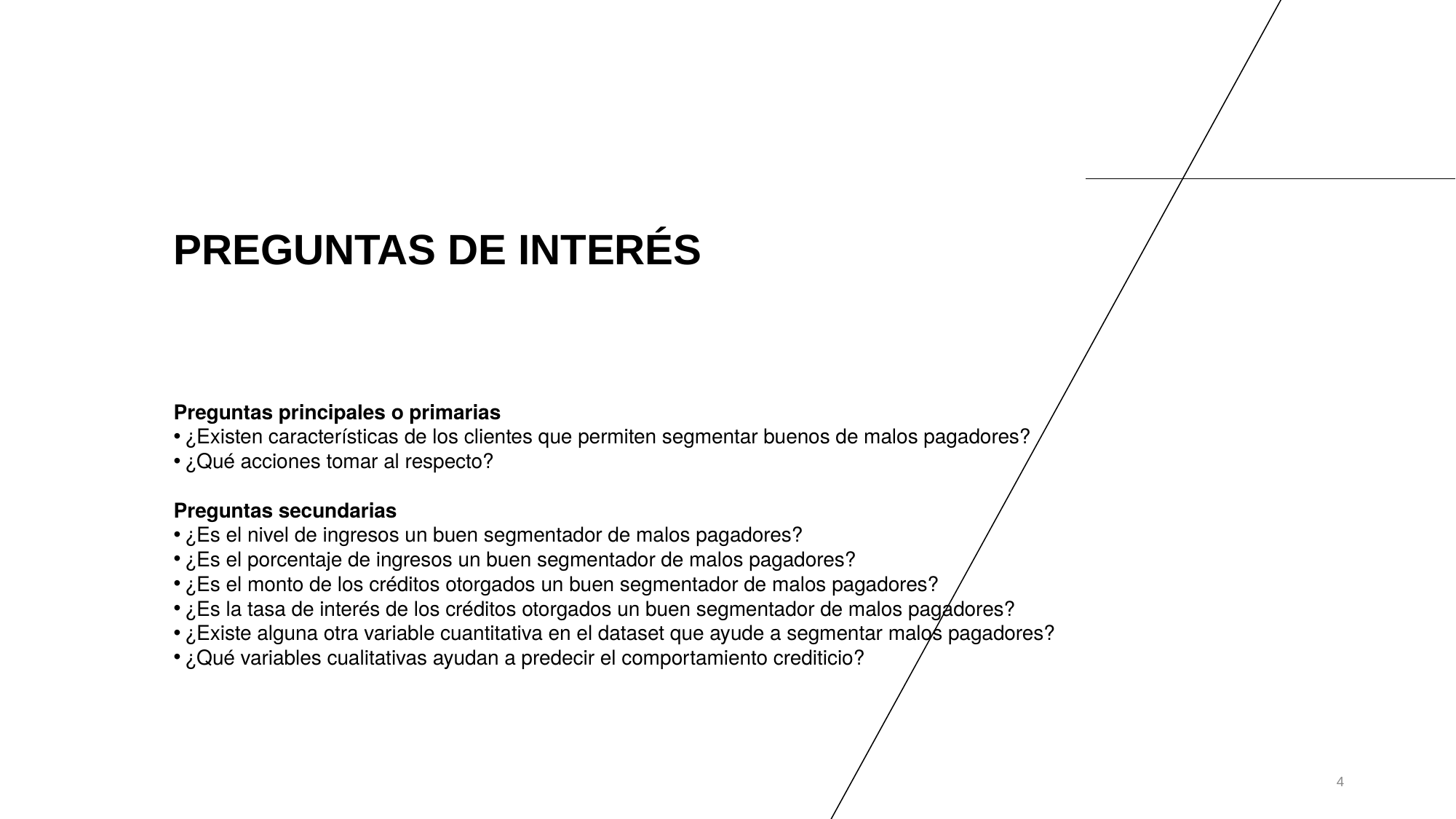

# PREGUNTAS DE INTERÉS
Preguntas principales o primarias
 ¿Existen características de los clientes que permiten segmentar buenos de malos pagadores?
 ¿Qué acciones tomar al respecto?

Preguntas secundarias
 ¿Es el nivel de ingresos un buen segmentador de malos pagadores?
 ¿Es el porcentaje de ingresos un buen segmentador de malos pagadores?
 ¿Es el monto de los créditos otorgados un buen segmentador de malos pagadores?
 ¿Es la tasa de interés de los créditos otorgados un buen segmentador de malos pagadores?
 ¿Existe alguna otra variable cuantitativa en el dataset que ayude a segmentar malos pagadores?
 ¿Qué variables cualitativas ayudan a predecir el comportamiento crediticio?

4